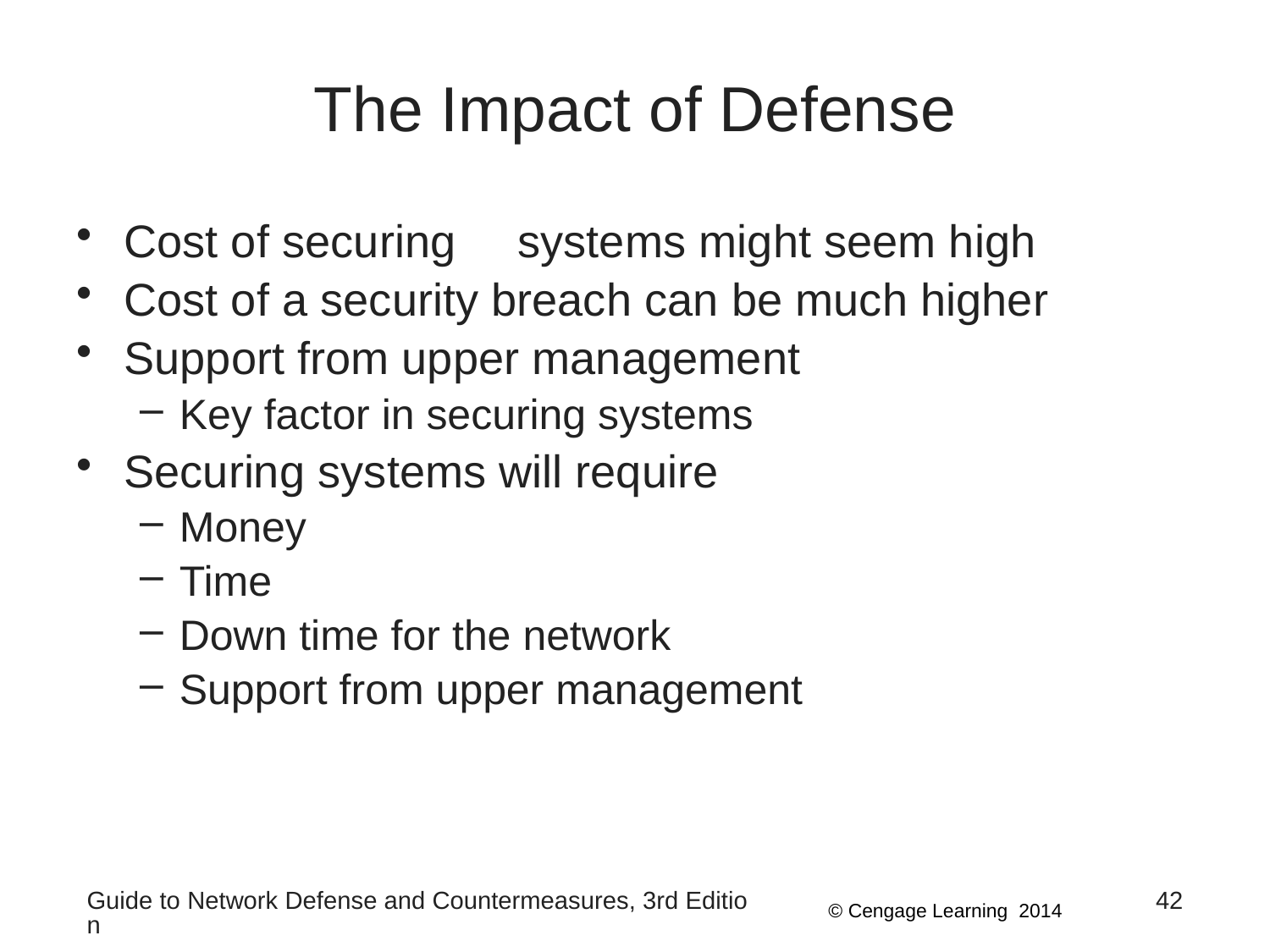

# The Impact of Defense
Cost of securing	 systems might seem high
Cost of a security breach can be much higher
Support from upper management
Key factor in securing systems
Securing systems will require
Money
Time
Down time for the network
Support from upper management

Guide to Network Defense and Countermeasures, 3rd Edition
42